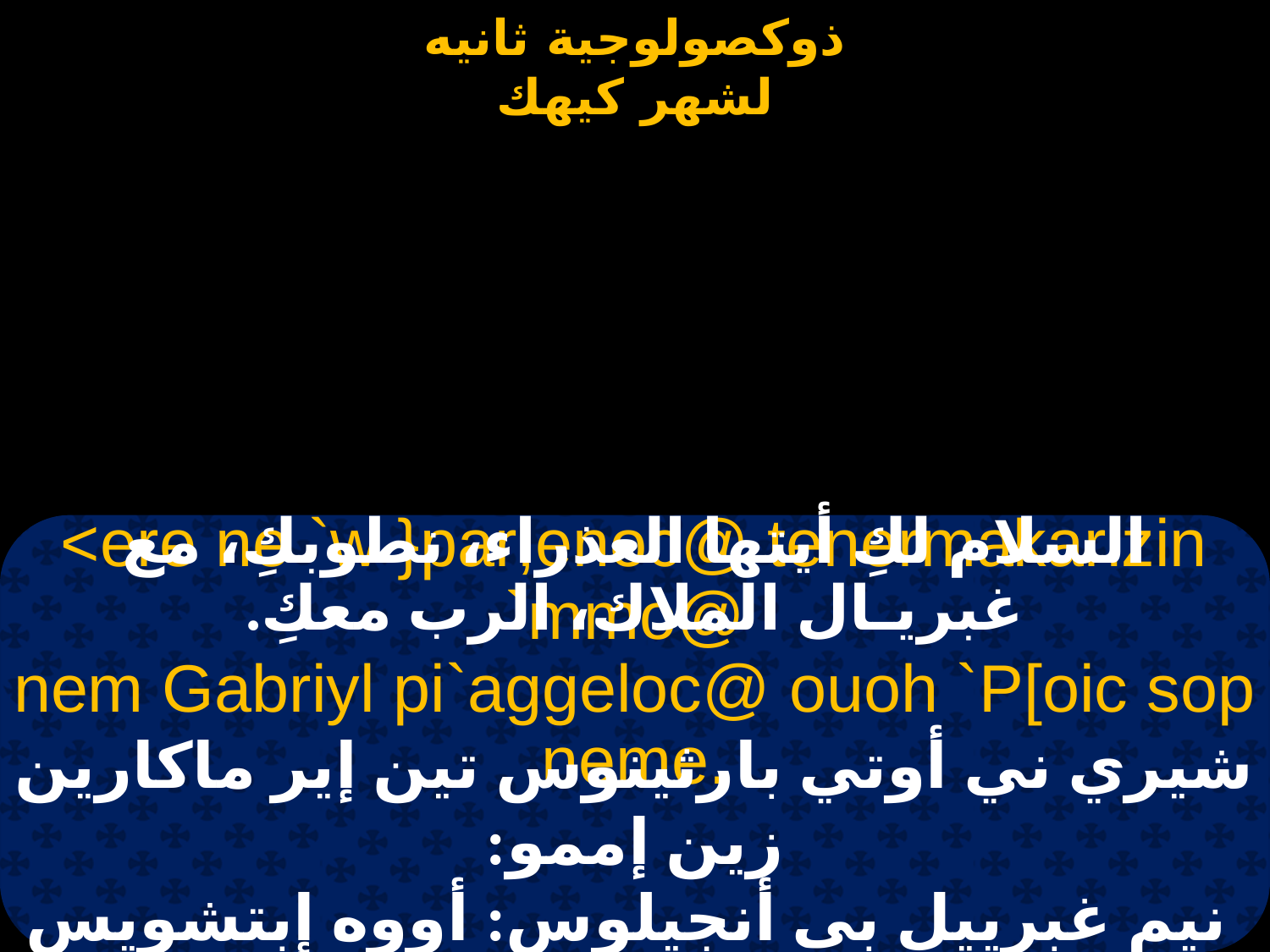

#
السلام لكِ أيتها العذراء، نطوبكِ، مع غبريـال الملاك، الرب معكِ.
<ere ne `w }par;enoc@ tenermakarizin `mmo@
nem Gabriyl pi`aggeloc@ ouoh `P[oic sop neme.
شيري ني أوتي بارثينوس تين إير ماكارين زين إممو:
 نيم غبرييل بى أنجيلوس: أووه إبتشويس شوب نى ميه.